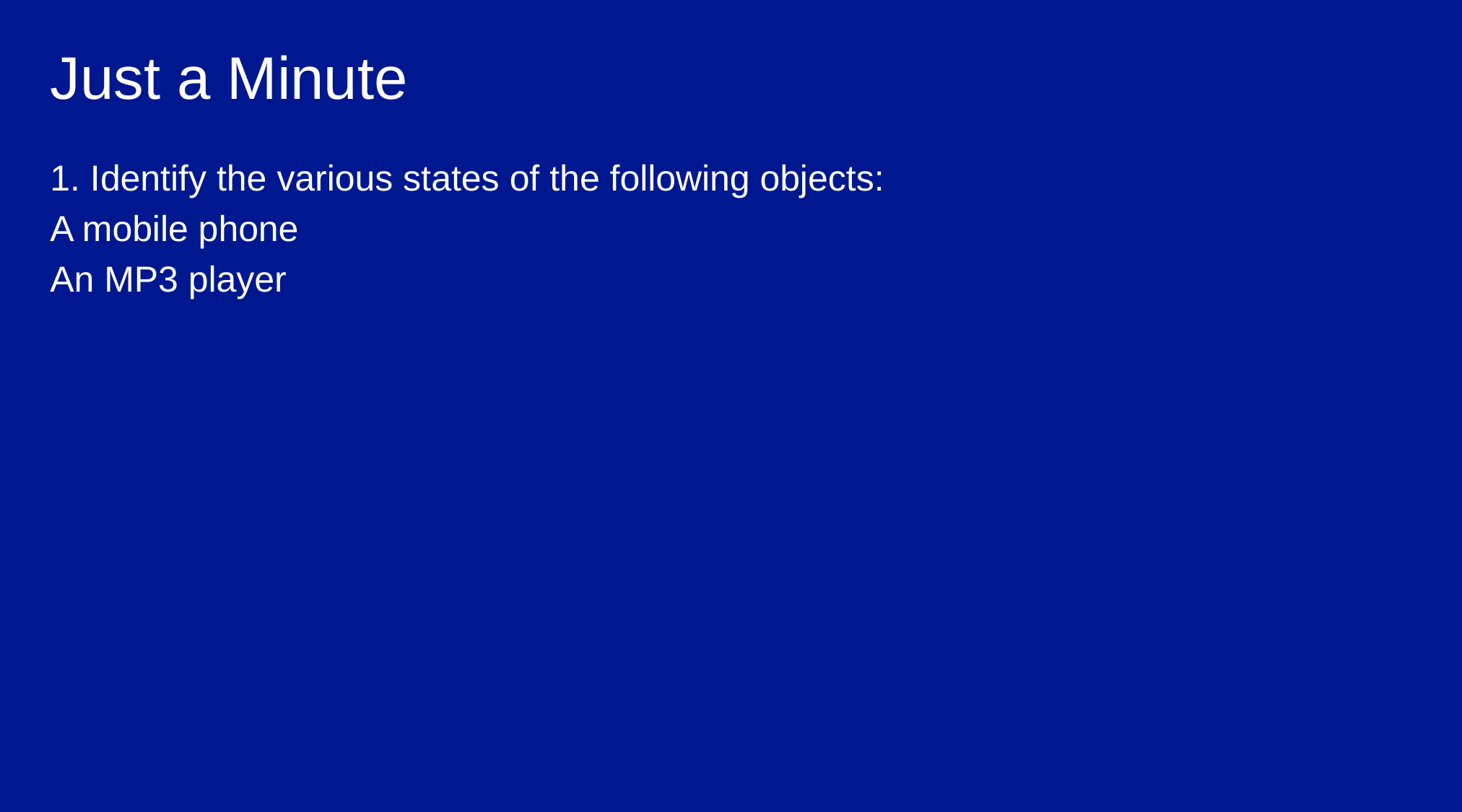

# Just a Minute
1. Identify the various states of the following objects:
A mobile phone
An MP3 player